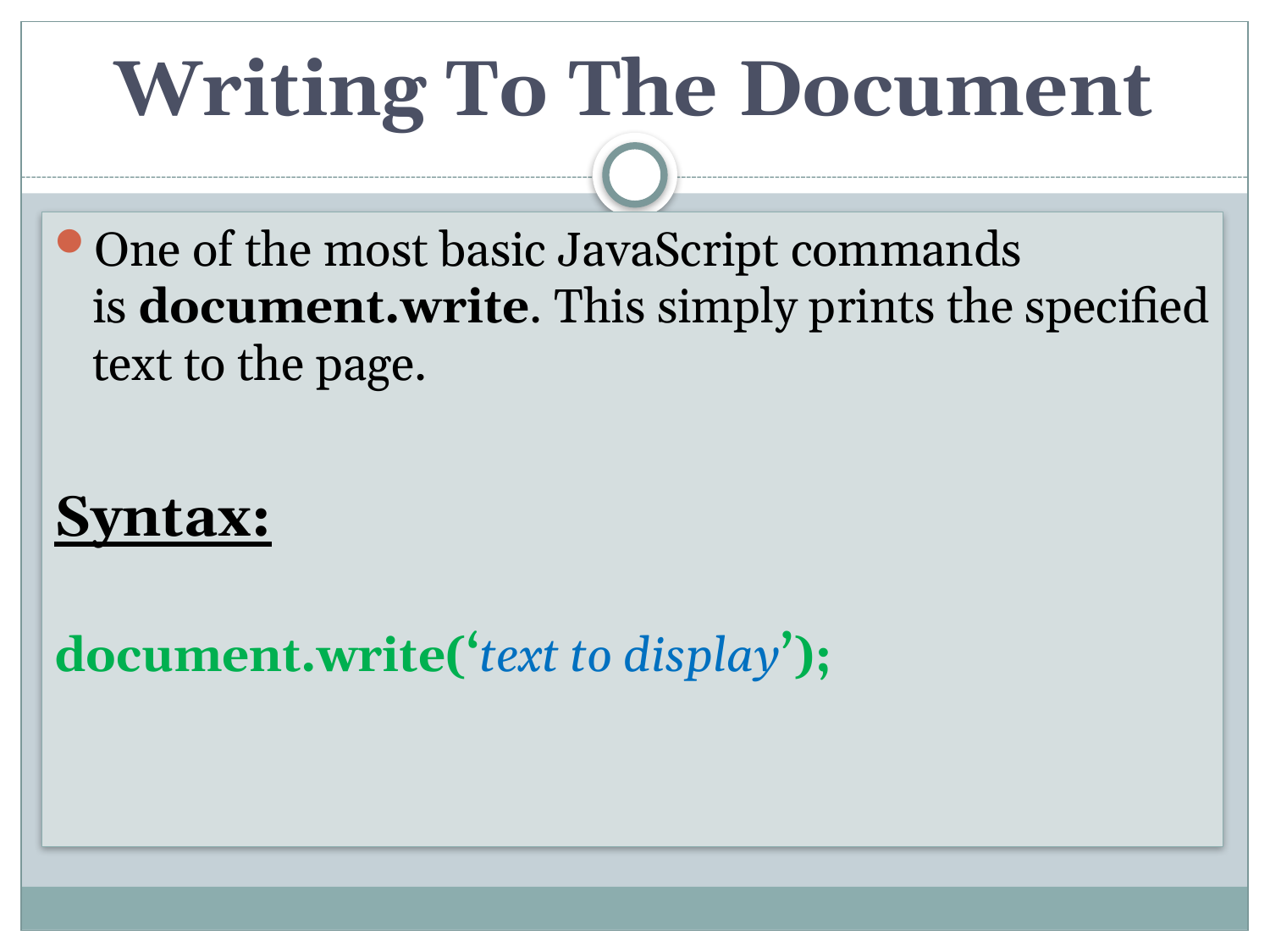

# Writing To The Document
One of the most basic JavaScript commands is document.write. This simply prints the specified text to the page.

Syntax:

document.write(‘text to display’);